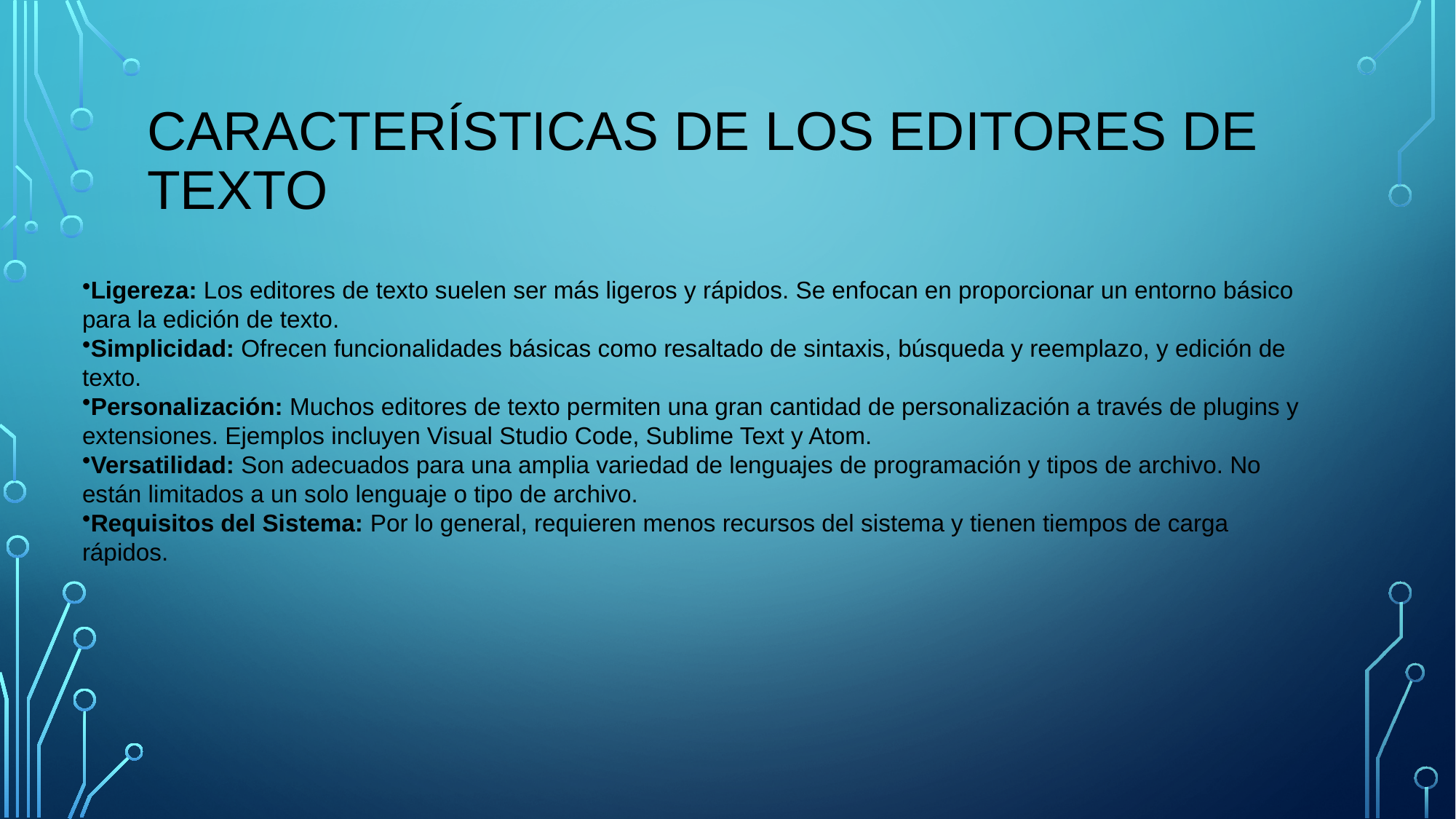

# Características de los editores de texto
Ligereza: Los editores de texto suelen ser más ligeros y rápidos. Se enfocan en proporcionar un entorno básico para la edición de texto.
Simplicidad: Ofrecen funcionalidades básicas como resaltado de sintaxis, búsqueda y reemplazo, y edición de texto.
Personalización: Muchos editores de texto permiten una gran cantidad de personalización a través de plugins y extensiones. Ejemplos incluyen Visual Studio Code, Sublime Text y Atom.
Versatilidad: Son adecuados para una amplia variedad de lenguajes de programación y tipos de archivo. No están limitados a un solo lenguaje o tipo de archivo.
Requisitos del Sistema: Por lo general, requieren menos recursos del sistema y tienen tiempos de carga rápidos.